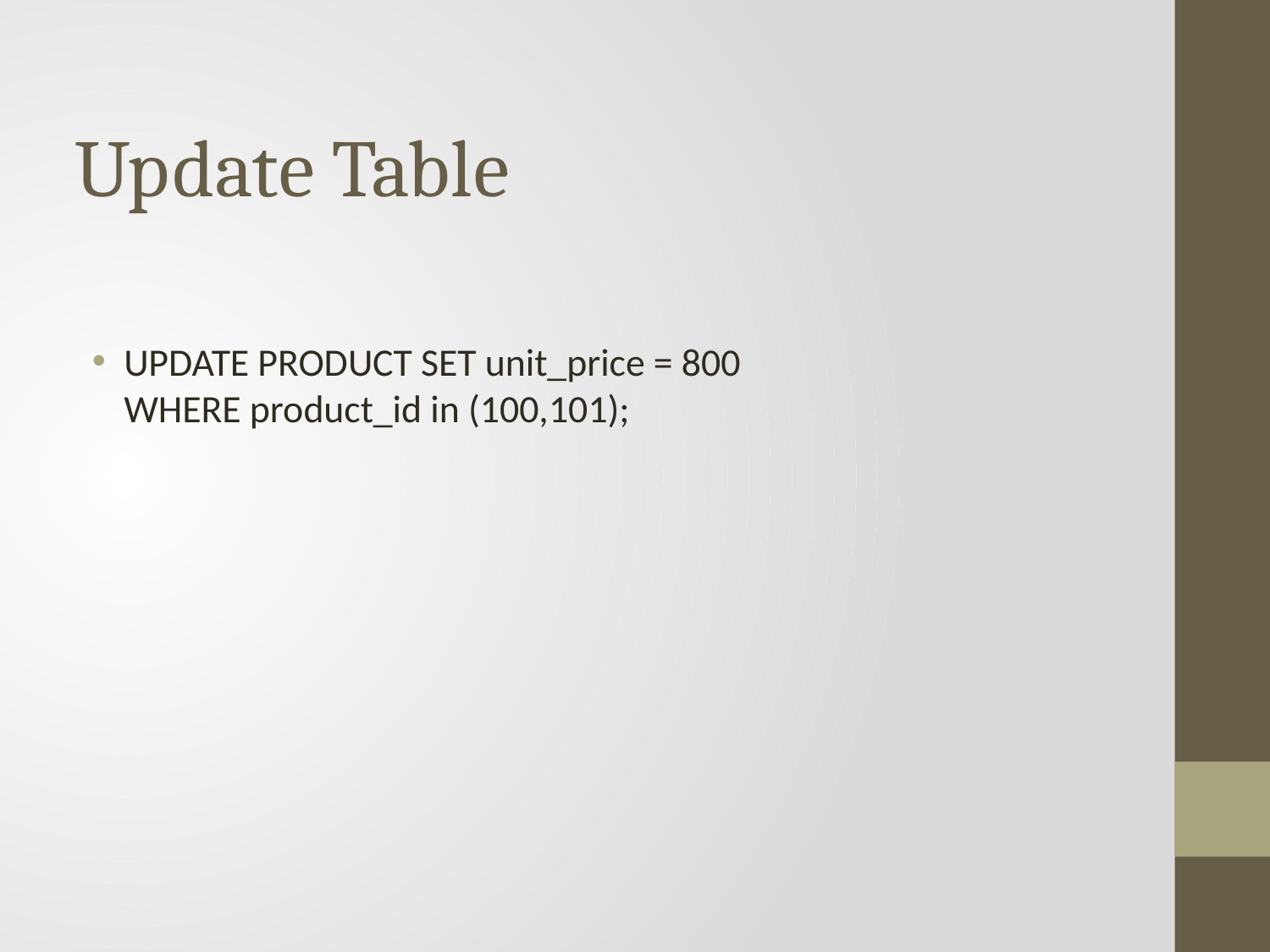

# Update Table

UPDATE PRODUCT SET unit_price = 800
WHERE product_id in (100,101);